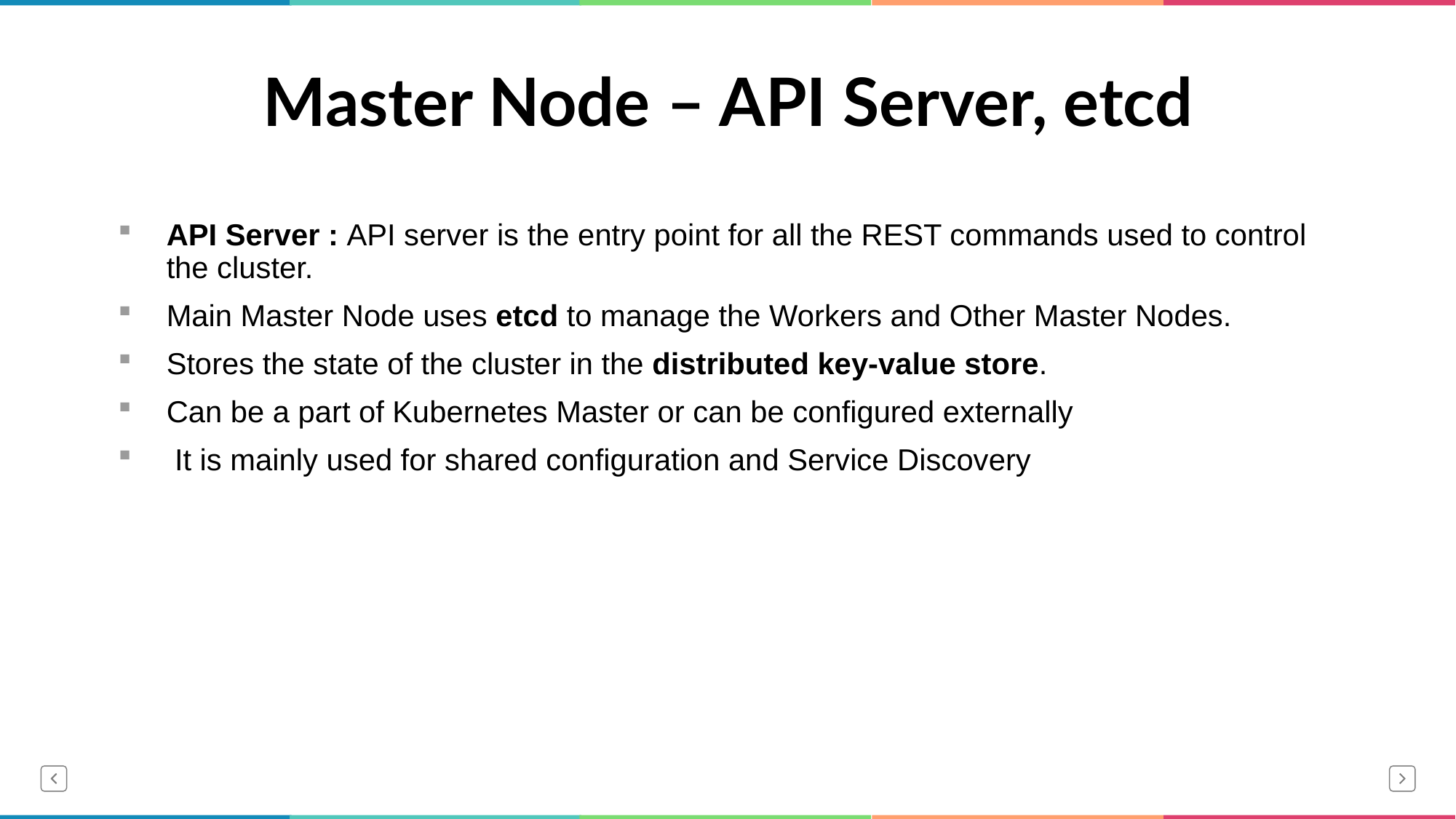

# Master Node – API Server, etcd

API Server : API server is the entry point for all the REST commands used to control the cluster.
Main Master Node uses etcd to manage the Workers and Other Master Nodes.
Stores the state of the cluster in the distributed key-value store.
Can be a part of Kubernetes Master or can be configured externally
 It is mainly used for shared configuration and Service Discovery